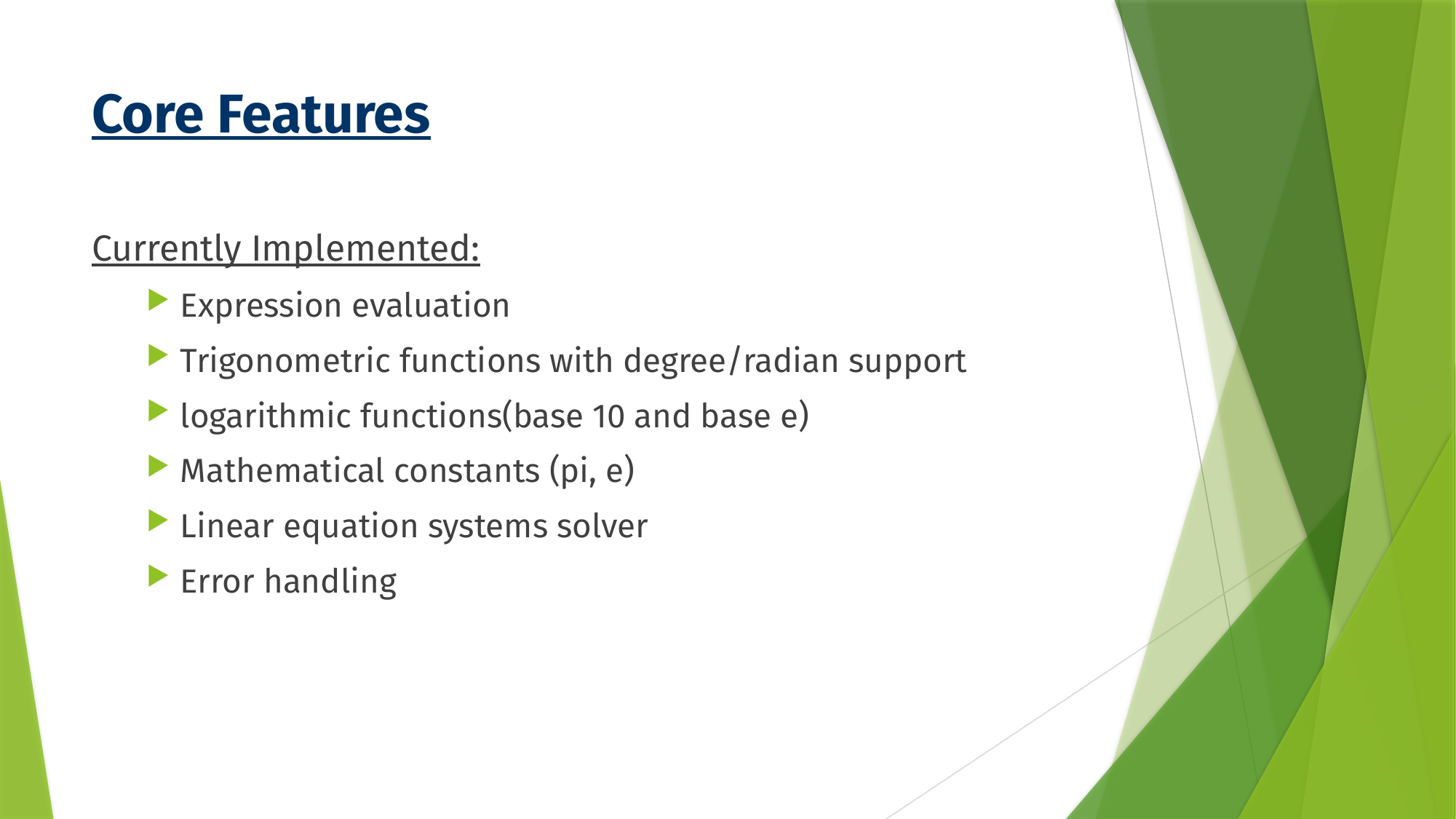

# Core Features
Currently Implemented:
Expression evaluation
Trigonometric functions with degree/radian support
logarithmic functions(base 10 and base e)
Mathematical constants (pi, e)
Linear equation systems solver
Error handling